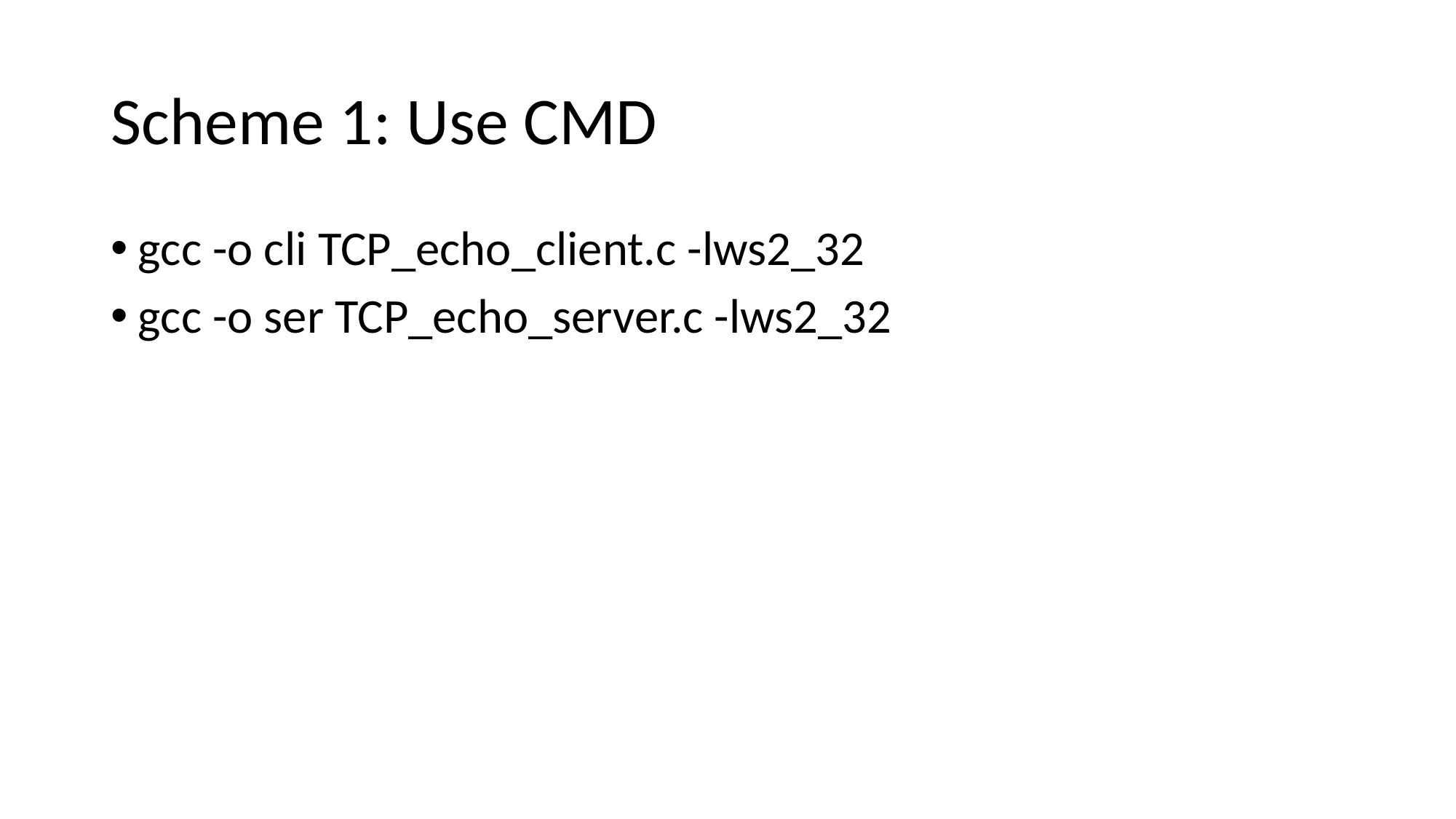

# Scheme 1: Use CMD
gcc -o cli TCP_echo_client.c -lws2_32
gcc -o ser TCP_echo_server.c -lws2_32